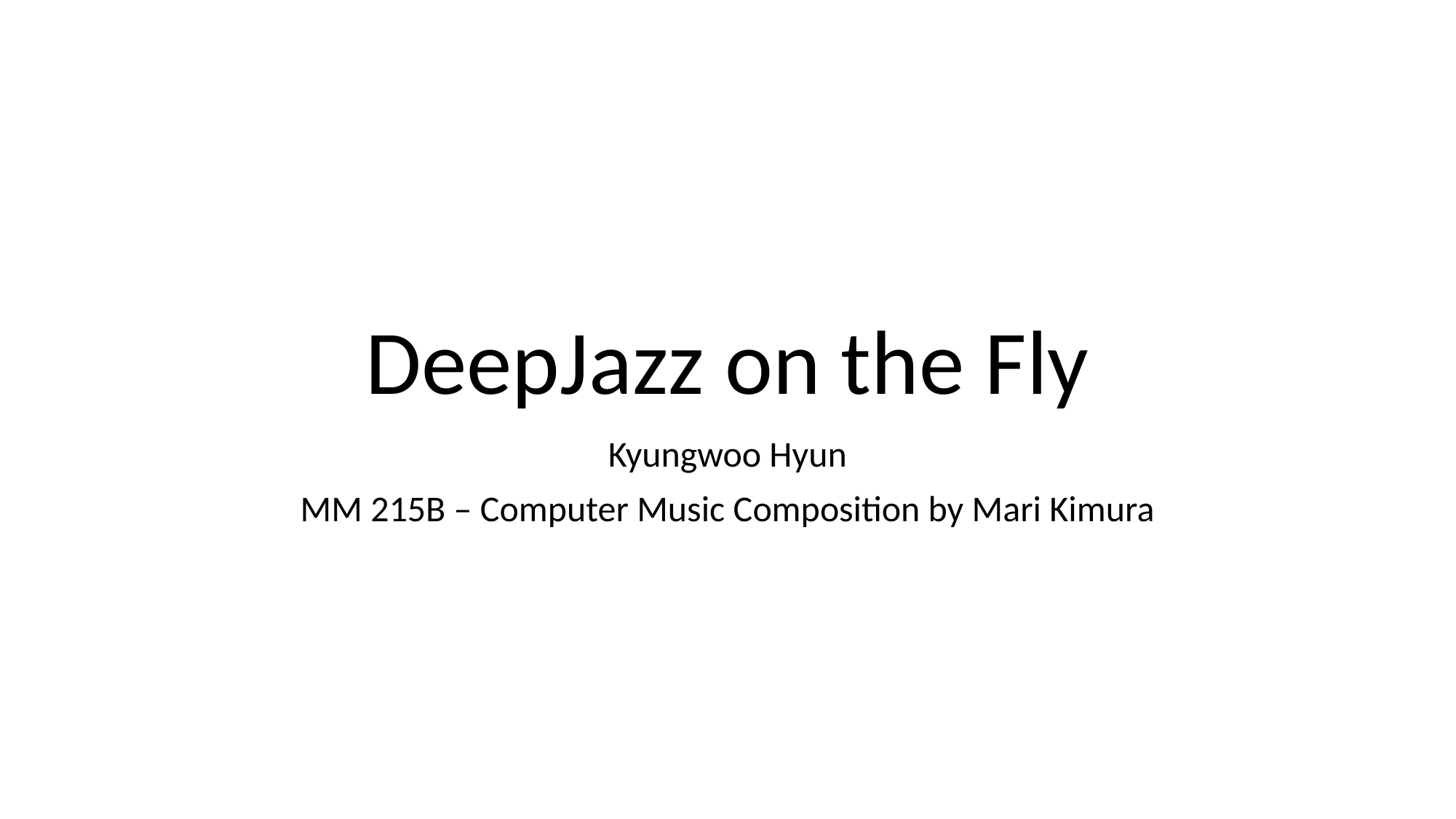

# DeepJazz on the Fly
Kyungwoo Hyun
MM 215B – Computer Music Composition by Mari Kimura